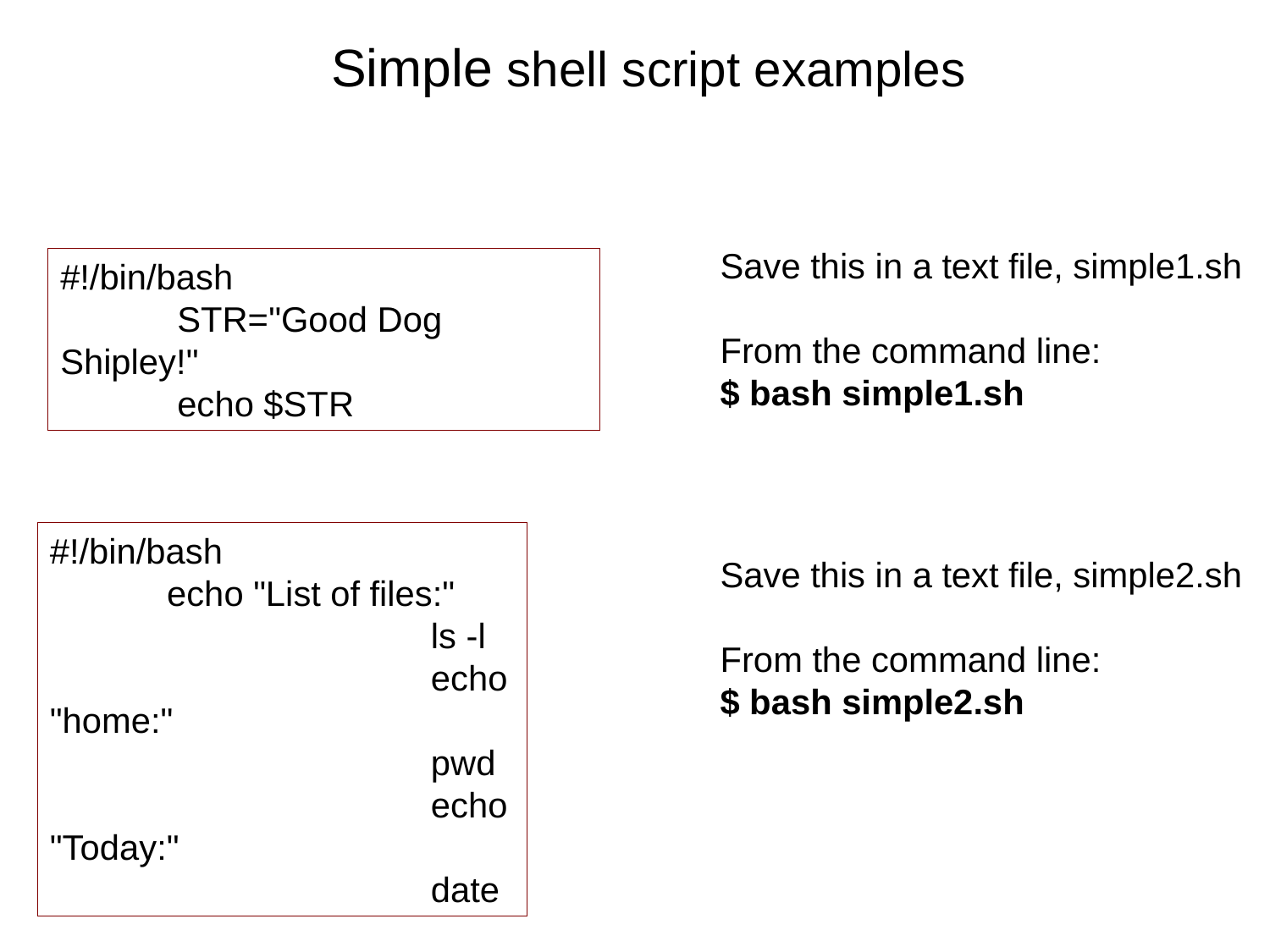

Simple shell script examples
Save this in a text file, simple1.sh

From the command line:
$ bash simple1.sh
#!/bin/bash
            STR="Good Dog Shipley!"
            echo $STR
#!/bin/bash
            echo "List of files:"
			ls -l
			echo "home:"
			pwd
			echo "Today:"
			date
Save this in a text file, simple2.sh

From the command line:
$ bash simple2.sh